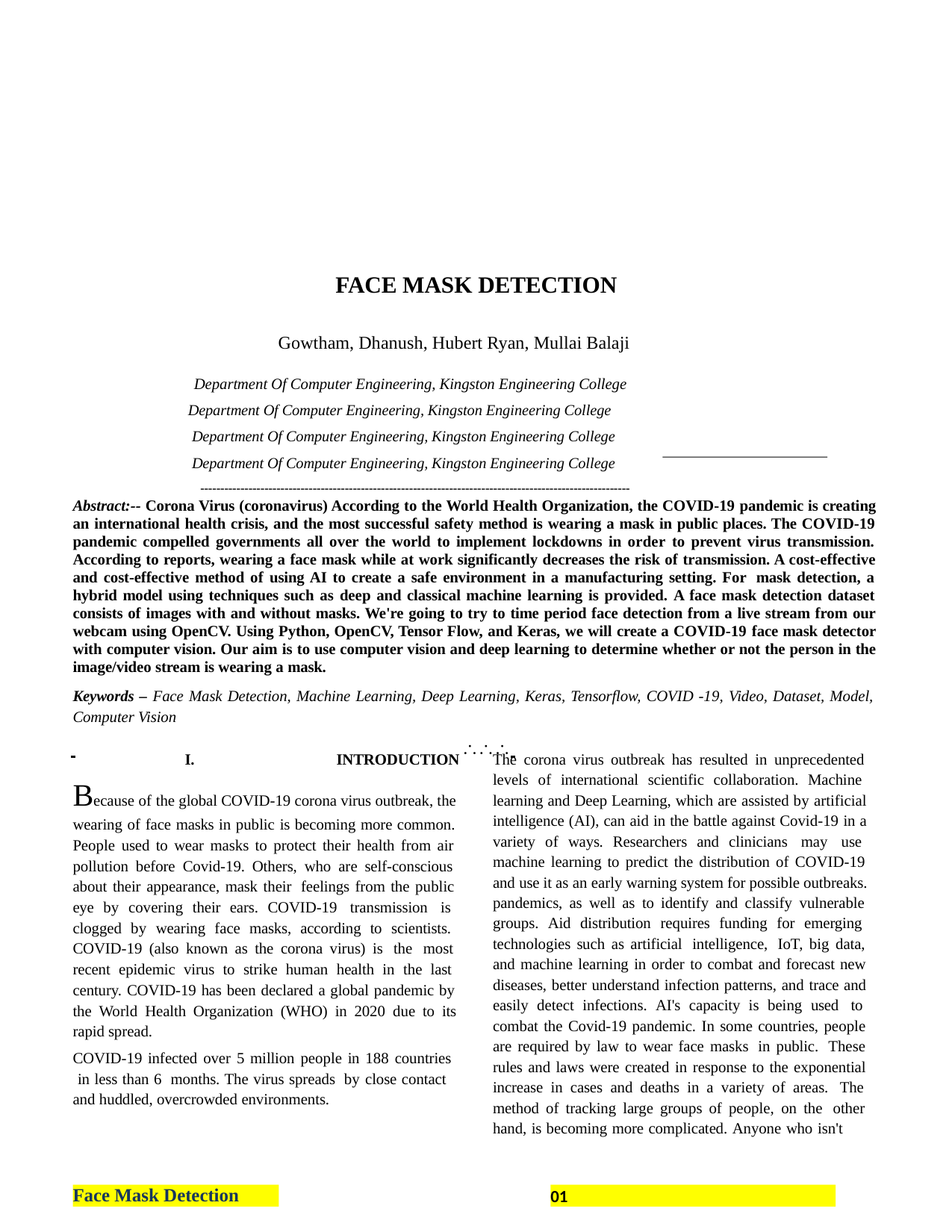

FACE MASK DETECTION

                                Gowtham, Dhanush, Hubert Ryan, Mullai Balaji
Department Of Computer Engineering, Kingston Engineering College
                          Department Of Computer Engineering, Kingston Engineering College
                 Department Of Computer Engineering, Kingston Engineering College
                 Department Of Computer Engineering, Kingston Engineering College
-----------------------------------------------------------------------------------------------------------
Abstract:-- Corona Virus (coronavirus) According to the World Health Organization, the COVID-19 pandemic is creating  an international health crisis, and the most successful safety method is wearing a mask in public places. The COVID-19  pandemic compelled governments all over the world to implement lockdowns in order to prevent virus transmission.  According to reports, wearing a face mask while at work significantly decreases the risk of transmission. A cost-effective  and cost-effective method of using AI to create a safe environment in a manufacturing setting. For mask detection, a  hybrid model using techniques such as deep and classical machine learning is provided. A face mask detection dataset  consists of images with and without masks. We're going to try to time period face detection from a live stream from our  webcam using OpenCV. Using Python, OpenCV, Tensor Flow, and Keras, we will create a COVID-19 face mask detector  with computer vision. Our aim is to use computer vision and deep learning to determine whether or not the person in the  image/video stream is wearing a mask.
Keywords – Face Mask Detection, Machine Learning, Deep Learning, Keras, Tensorflow, COVID -19, Video, Dataset, Model,  Computer Vision
 	∴∴∴

I.	INTRODUCTION
Because of the global COVID-19 corona virus outbreak, the  wearing of face masks in public is becoming more common.  People used to wear masks to protect their health from air  pollution before Covid-19. Others, who are self-conscious  about their appearance, mask their feelings from the public  eye by covering their ears. COVID-19 transmission is  clogged by wearing face masks, according to scientists.  COVID-19 (also known as the corona virus) is the most  recent epidemic virus to strike human health in the last  century. COVID-19 has been declared a global pandemic by  the World Health Organization (WHO) in 2020 due to its  rapid spread.
COVID-19 infected over 5 million people in 188 countries  in less than 6 months. The virus spreads by close contact  and huddled, overcrowded environments.
The corona virus outbreak has resulted in unprecedented  levels of international scientific collaboration. Machine  learning and Deep Learning, which are assisted by artificial  intelligence (AI), can aid in the battle against Covid-19 in a  variety of ways. Researchers and clinicians may use  machine learning to predict the distribution of COVID-19  and use it as an early warning system for possible outbreaks.  pandemics, as well as to identify and classify vulnerable  groups. Aid distribution requires funding for emerging  technologies such as artificial intelligence, IoT, big data,  and machine learning in order to combat and forecast new  diseases, better understand infection patterns, and trace and  easily detect infections. AI's capacity is being used to  combat the Covid-19 pandemic. In some countries, people  are required by law to wear face masks in public. These  rules and laws were created in response to the exponential  increase in cases and deaths in a variety of areas. The  method of tracking large groups of people, on the other  hand, is becoming more complicated. Anyone who isn't
Face Mask Detection
01